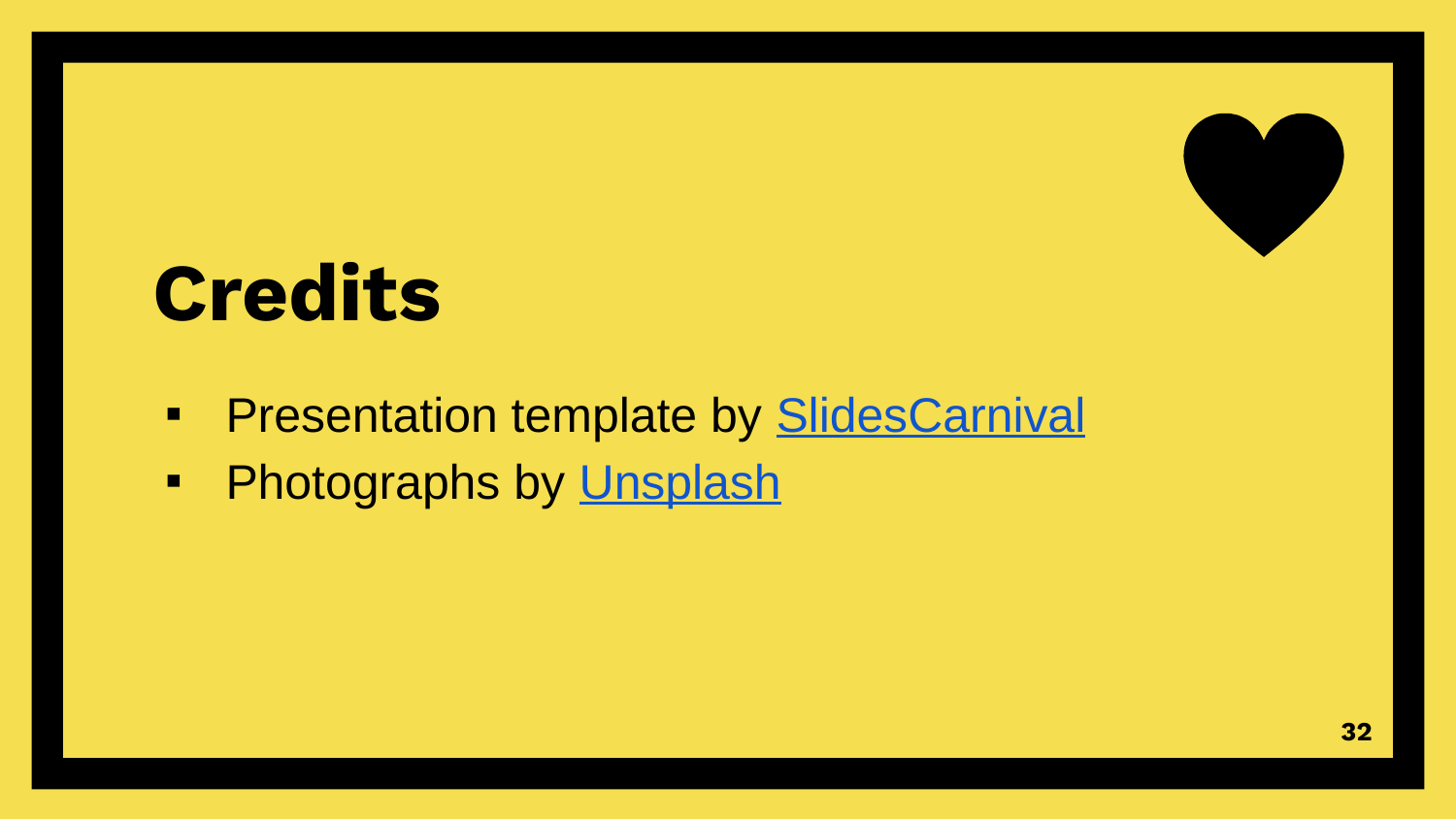

# Credits

Presentation template by SlidesCarnival
Photographs by Unsplash
32